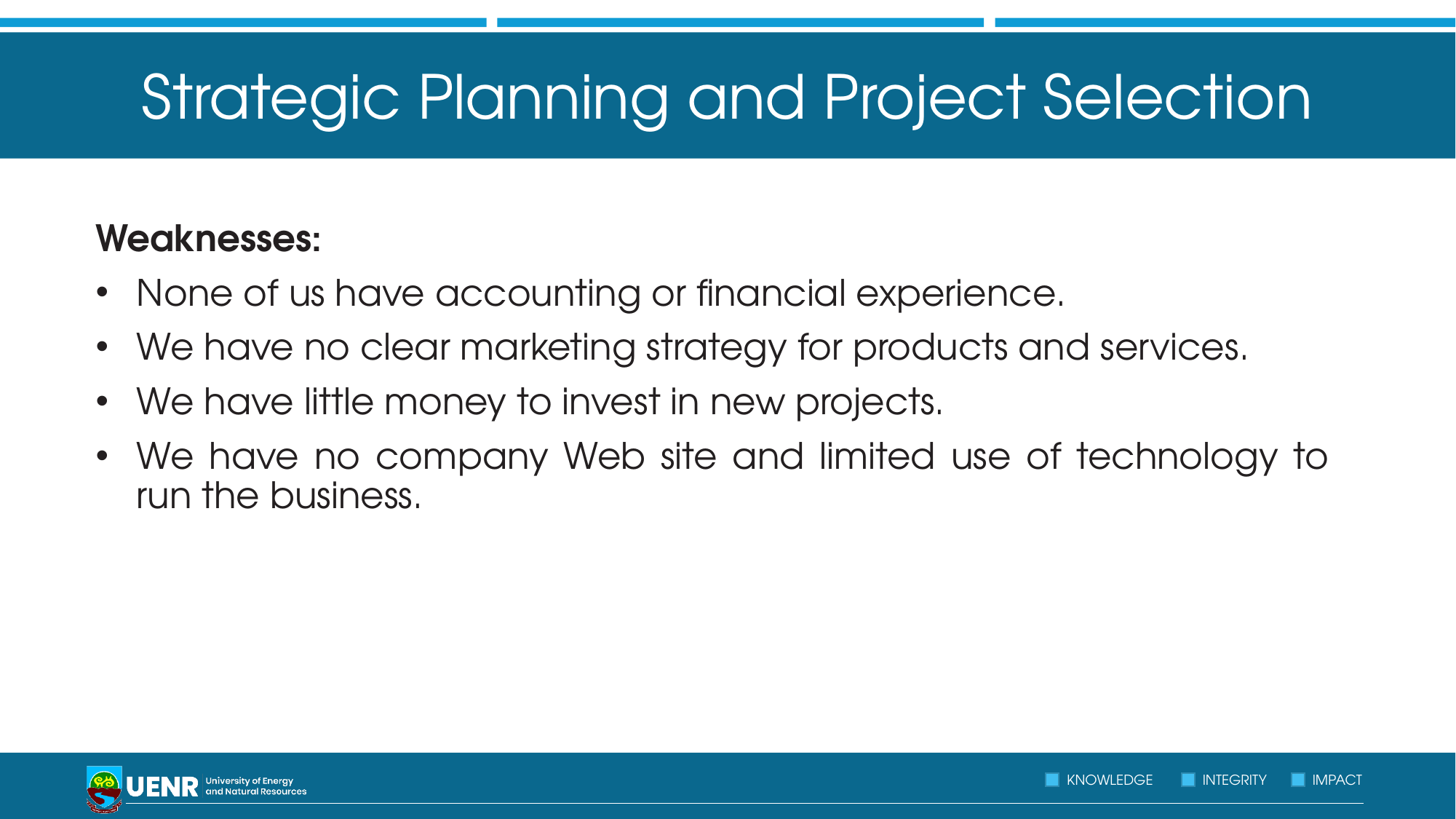

# Strategic Planning and Project Selection
Weaknesses:
None of us have accounting or financial experience.
We have no clear marketing strategy for products and services.
We have little money to invest in new projects.
We have no company Web site and limited use of technology to run the business.